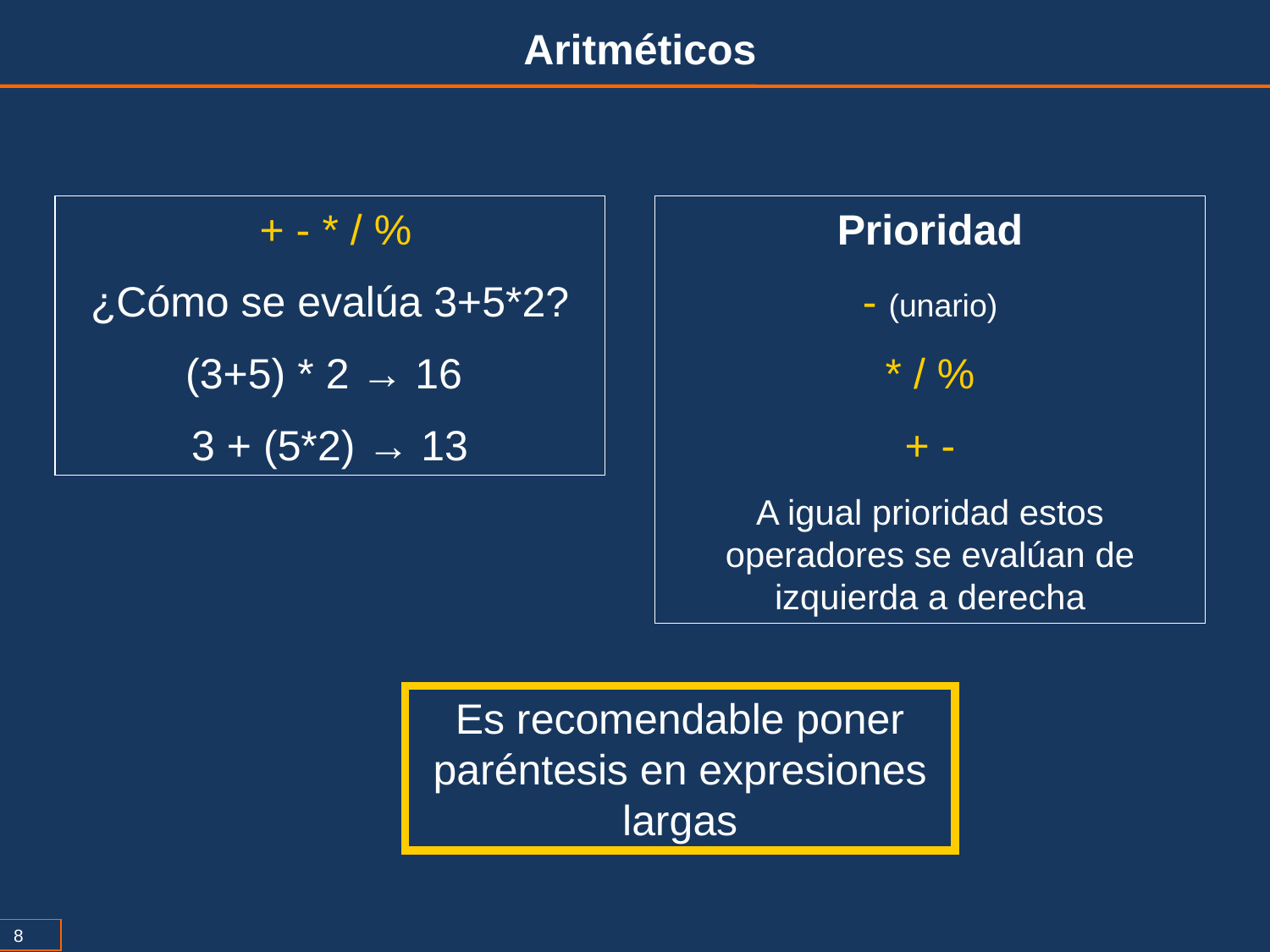

Aritméticos
 + - * / %
¿Cómo se evalúa 3+5*2?
(3+5) * 2 → 16
3 + (5*2) → 13
Prioridad
- (unario)
* / %
+ -
A igual prioridad estos operadores se evalúan de izquierda a derecha
Es recomendable poner paréntesis en expresiones largas